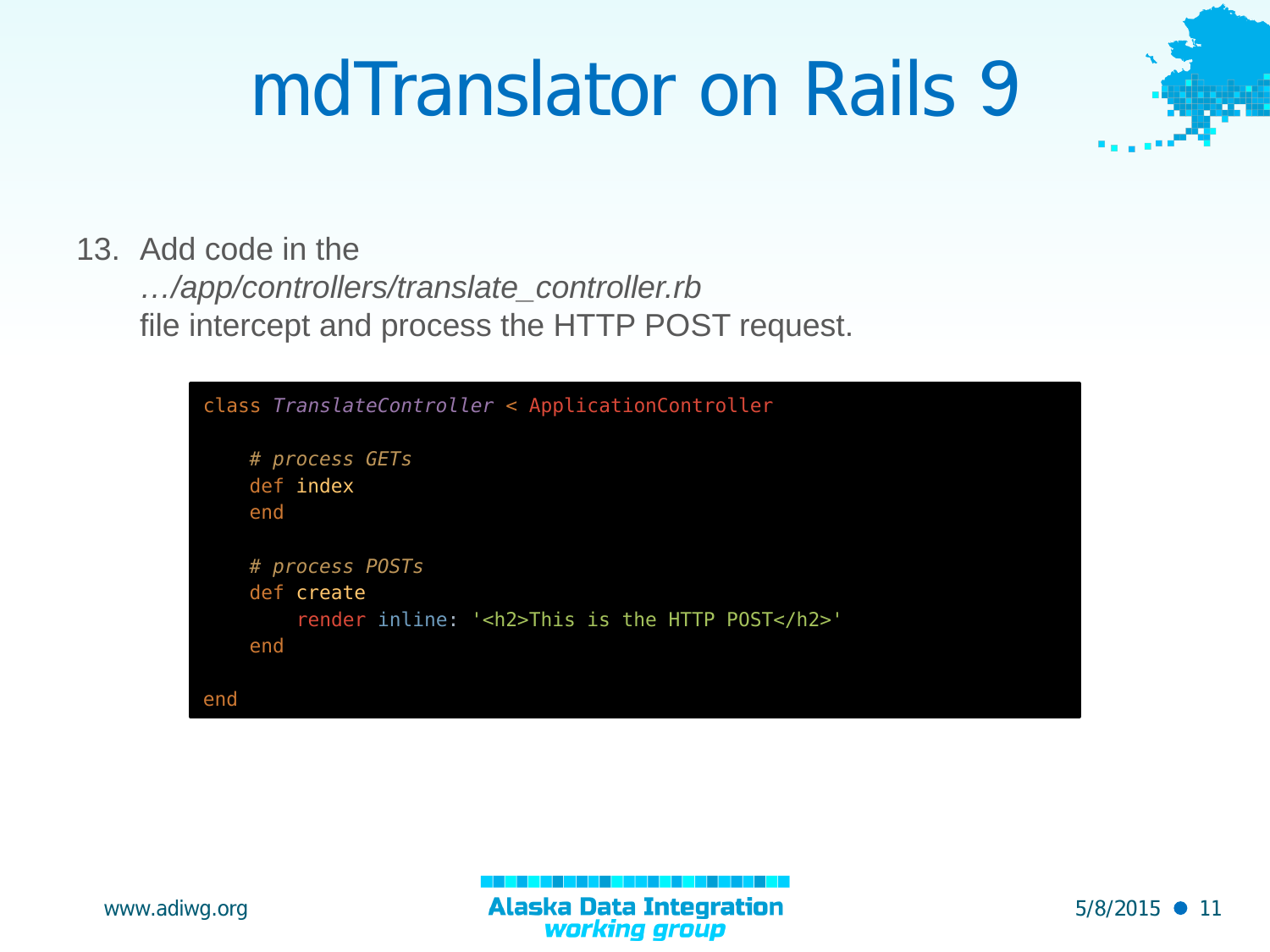

# mdTranslator on Rails 9
Add code in the
…/app/controllers/translate_controller.rb
file intercept and process the HTTP POST request.
class TranslateController < ApplicationController
    # process GETs
    def index
    end
    # process POSTs
    def create
        render inline: '<h2>This is the HTTP POST</h2>'
    end
end
www.adiwg.org
5/8/2015
11